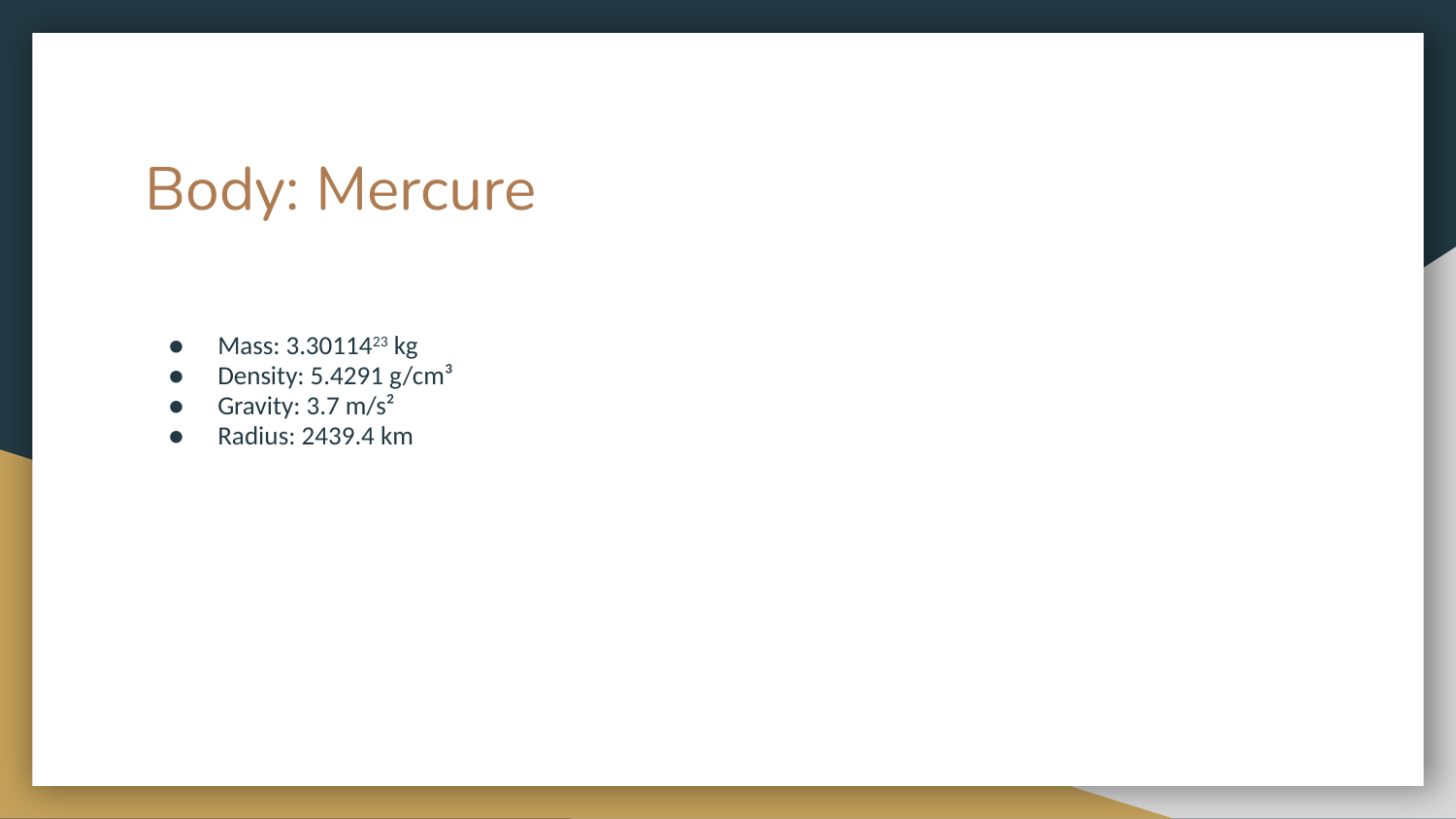

# Body: Mercure
Mass: 3.3011423 kg
Density: 5.4291 g/cm³
Gravity: 3.7 m/s²
Radius: 2439.4 km